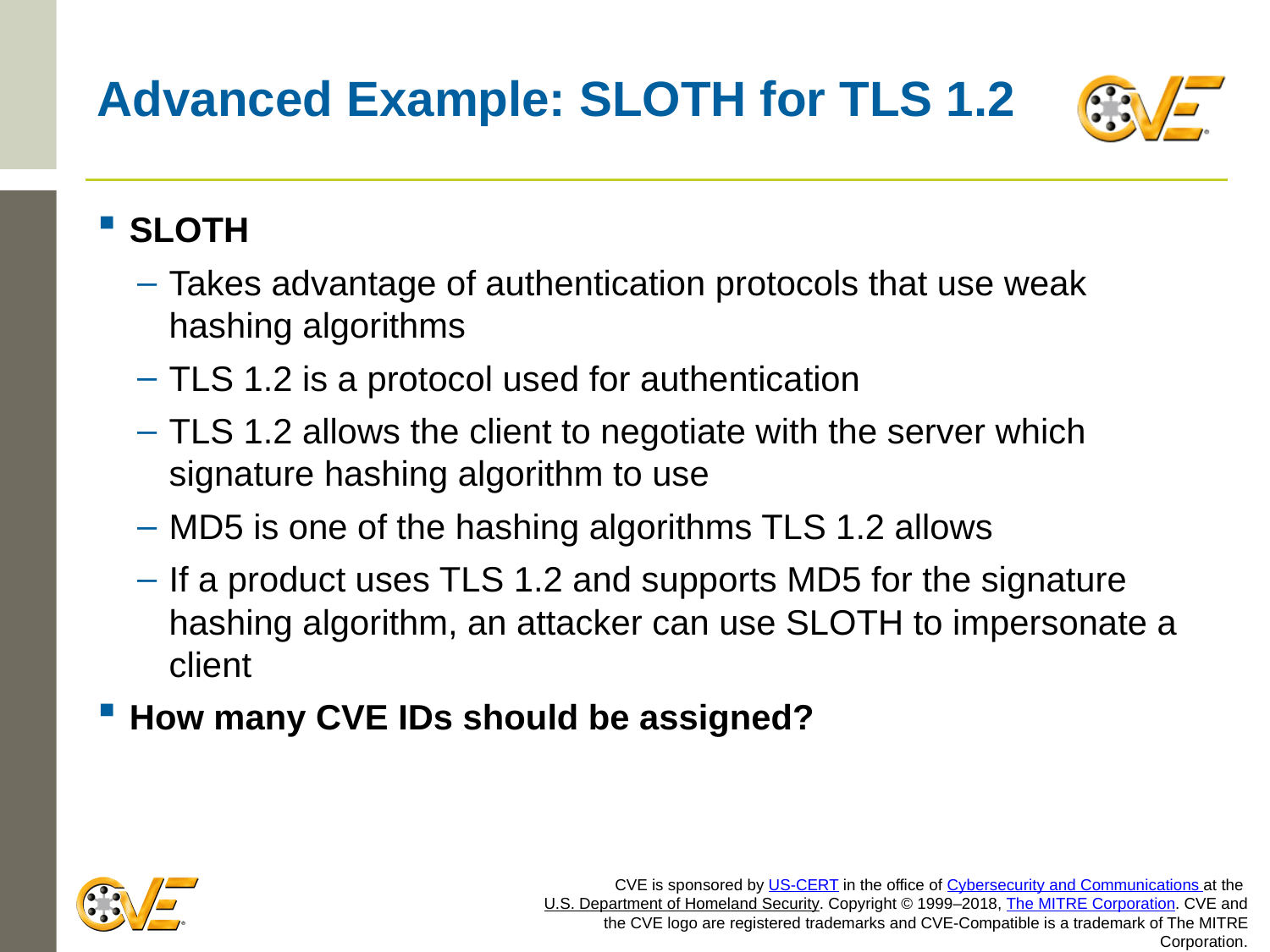

# Advanced Example: SLOTH for TLS 1.2
SLOTH
Takes advantage of authentication protocols that use weak hashing algorithms
TLS 1.2 is a protocol used for authentication
TLS 1.2 allows the client to negotiate with the server which signature hashing algorithm to use
MD5 is one of the hashing algorithms TLS 1.2 allows
If a product uses TLS 1.2 and supports MD5 for the signature hashing algorithm, an attacker can use SLOTH to impersonate a client
How many CVE IDs should be assigned?